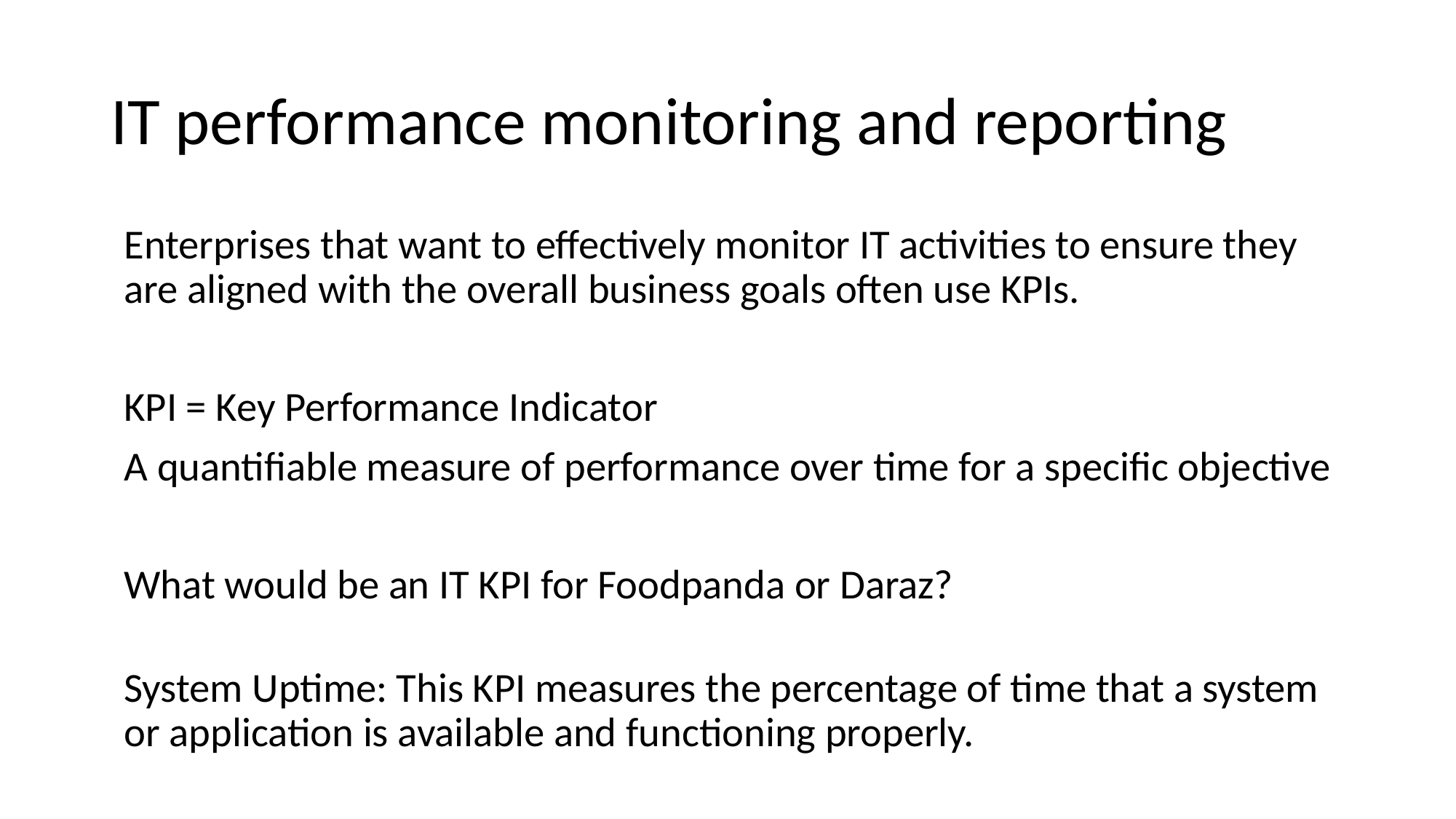

# IT performance monitoring and reporting
Enterprises that want to effectively monitor IT activities to ensure they are aligned with the overall business goals often use KPIs.

KPI = Key Performance Indicator
A quantifiable measure of performance over time for a specific objective

What would be an IT KPI for Foodpanda or Daraz?
System Uptime: This KPI measures the percentage of time that a system or application is available and functioning properly.